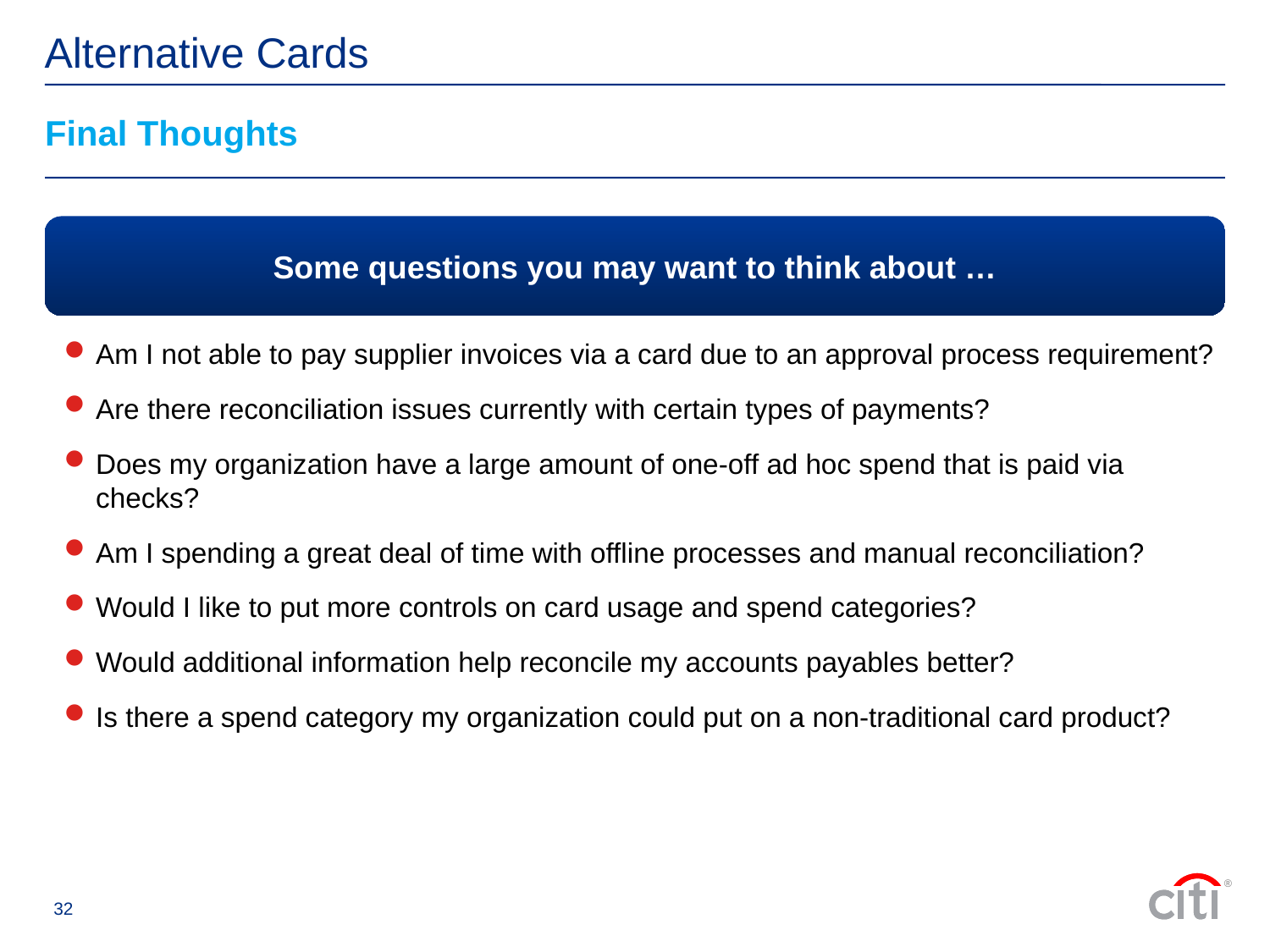

Alternative Cards
Final Thoughts
Experienced AOPC

Some questions you may want to think about …
Am I not able to pay supplier invoices via a card due to an approval process requirement?
Are there reconciliation issues currently with certain types of payments?
Does my organization have a large amount of one-off ad hoc spend that is paid via checks?
Am I spending a great deal of time with offline processes and manual reconciliation?
Would I like to put more controls on card usage and spend categories?
Would additional information help reconcile my accounts payables better?
Is there a spend category my organization could put on a non-traditional card product?